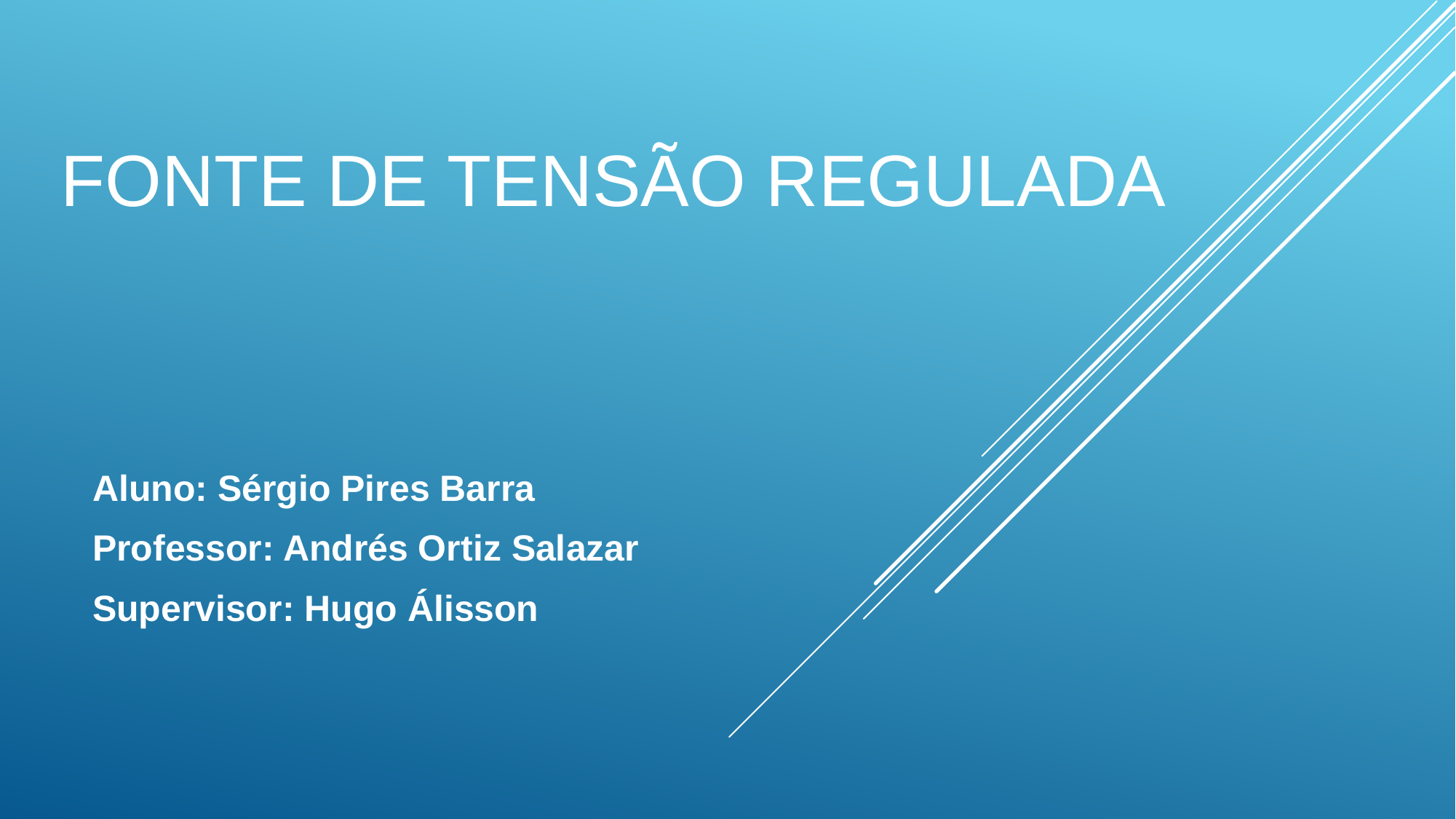

# Fonte de tensão Regulada
Aluno: Sérgio Pires Barra
Professor: Andrés Ortiz Salazar
Supervisor: Hugo Álisson